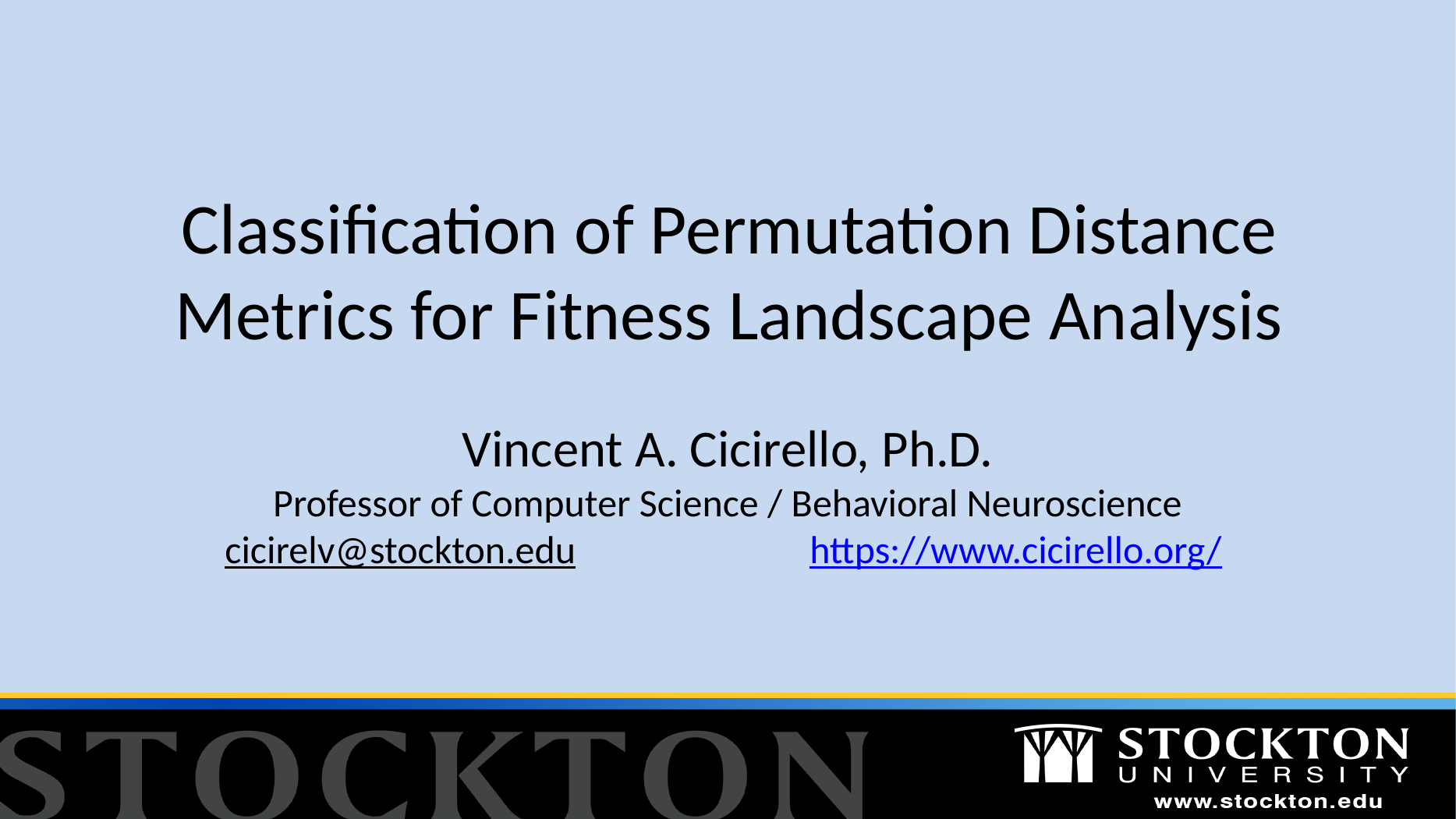

# Classification of Permutation Distance Metrics for Fitness Landscape Analysis
Vincent A. Cicirello, Ph.D.
Professor of Computer Science / Behavioral Neuroscience
cicirelv@stockton.edu		https://www.cicirello.org/